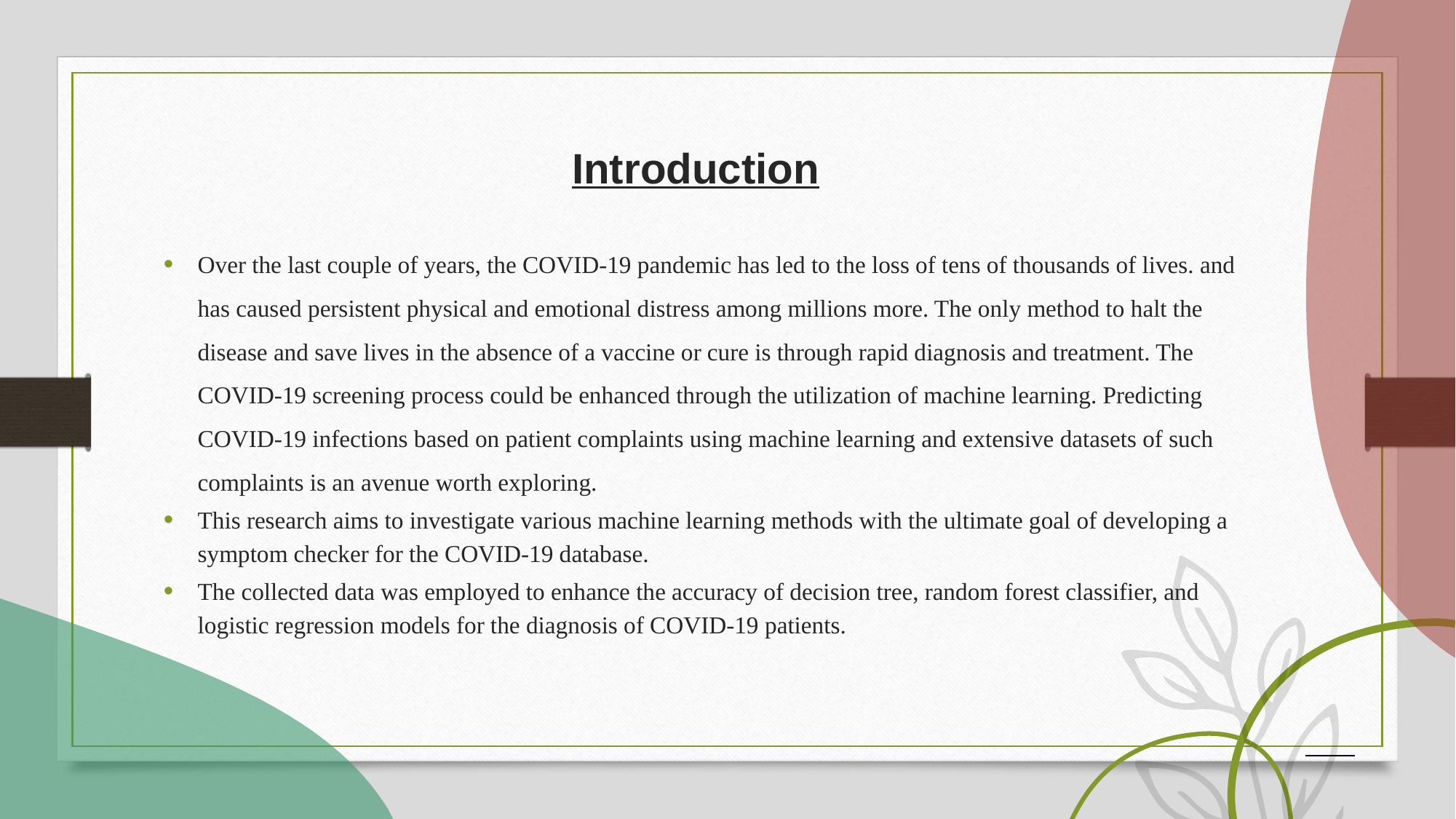

# Introduction
Over the last couple of years, the COVID-19 pandemic has led to the loss of tens of thousands of lives. and has caused persistent physical and emotional distress among millions more. The only method to halt the disease and save lives in the absence of a vaccine or cure is through rapid diagnosis and treatment. The COVID-19 screening process could be enhanced through the utilization of machine learning. Predicting COVID-19 infections based on patient complaints using machine learning and extensive datasets of such complaints is an avenue worth exploring.
This research aims to investigate various machine learning methods with the ultimate goal of developing a symptom checker for the COVID-19 database.
The collected data was employed to enhance the accuracy of decision tree, random forest classifier, and logistic regression models for the diagnosis of COVID-19 patients.